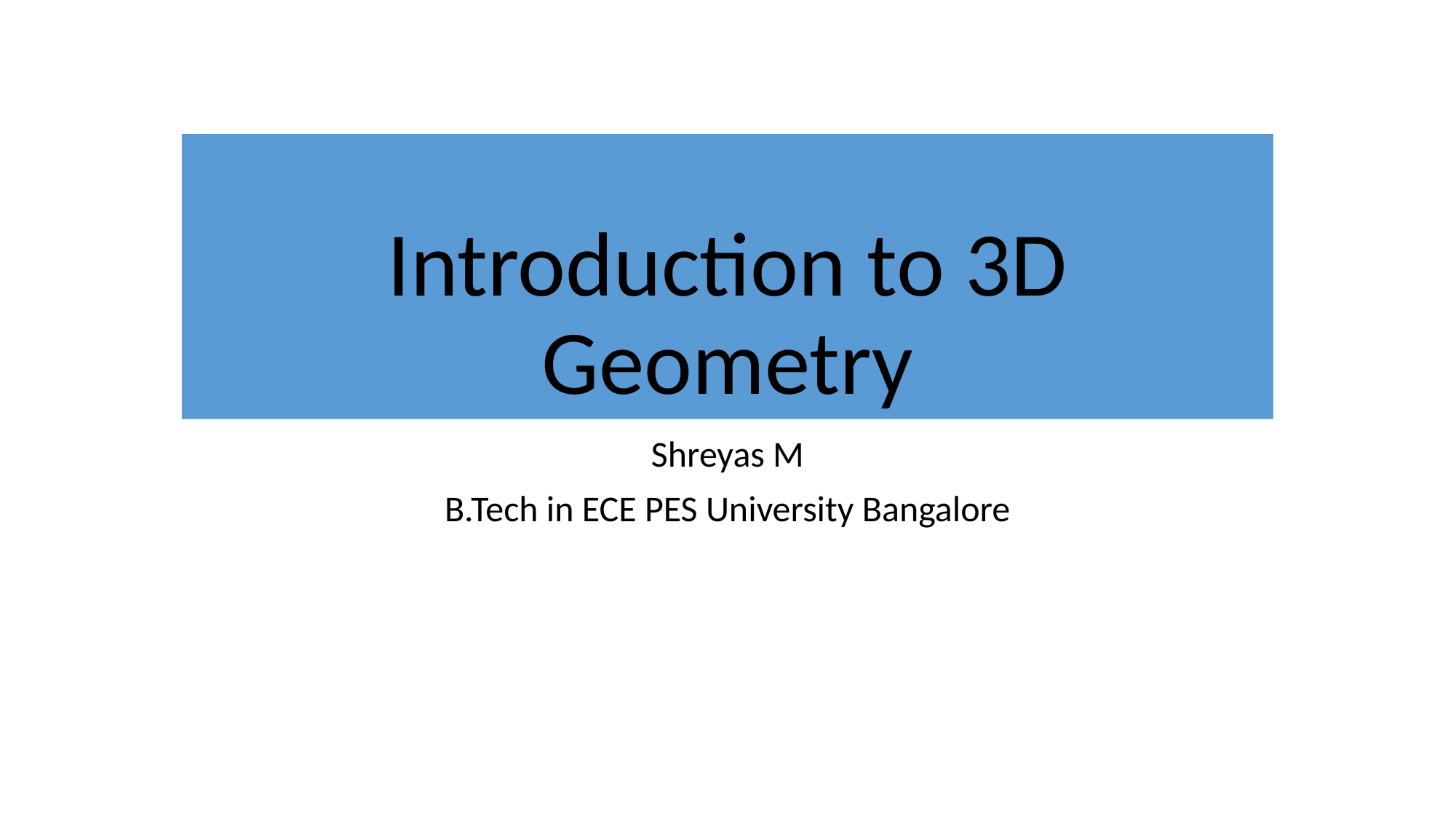

# Introduction to 3D Geometry
Shreyas M
B.Tech in ECE PES University Bangalore